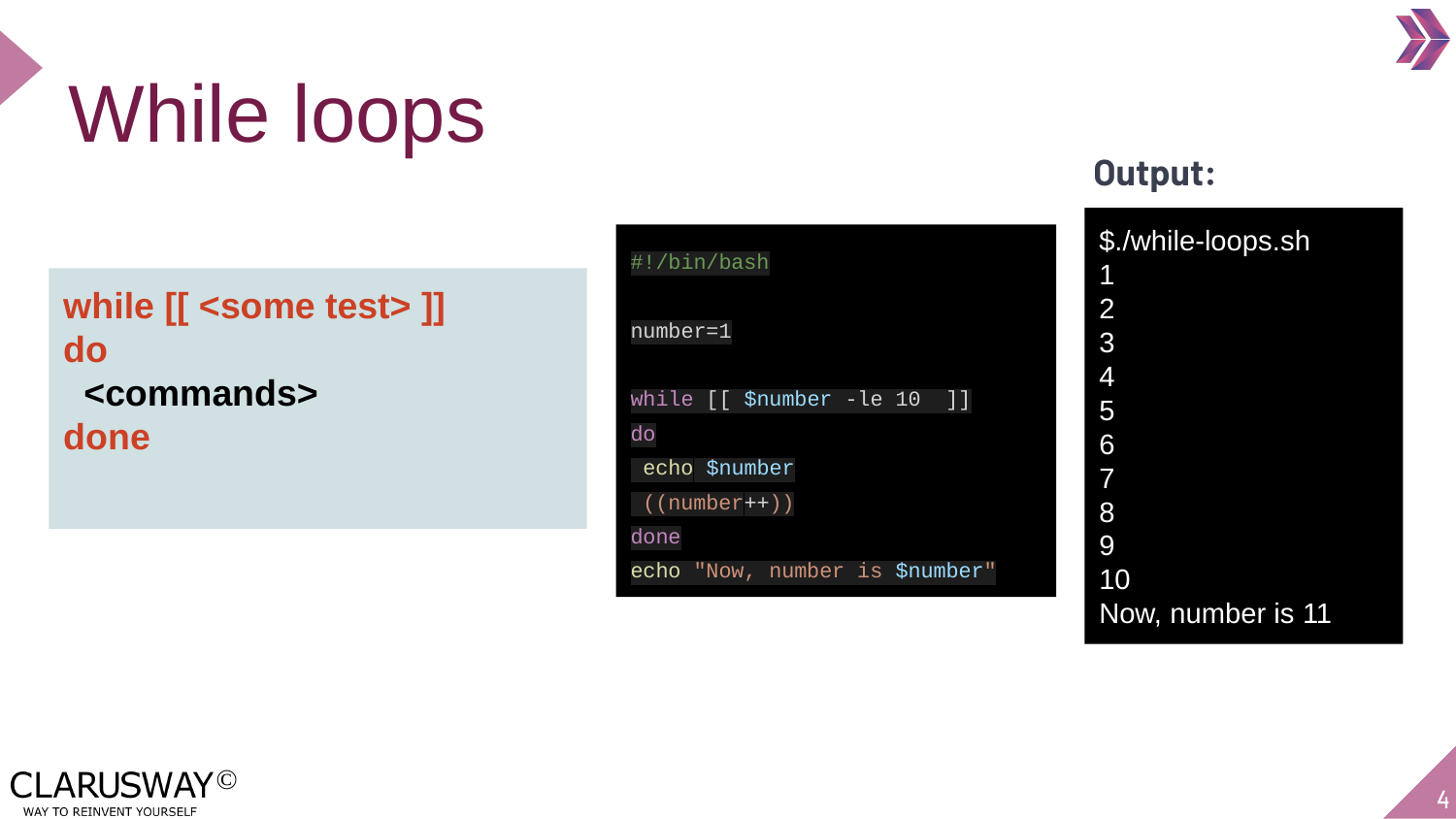

While loops
Output:
$./while-loops.sh
1
2
3
4
5
6
7
8
9
10
Now, number is 11
#!/bin/bash

number=1

while [[ $number -le 10  ]]
do
 echo $number
 ((number++))
done
echo "Now, number is $number"
while [[ <some test> ]]
do
  <commands>
done

4